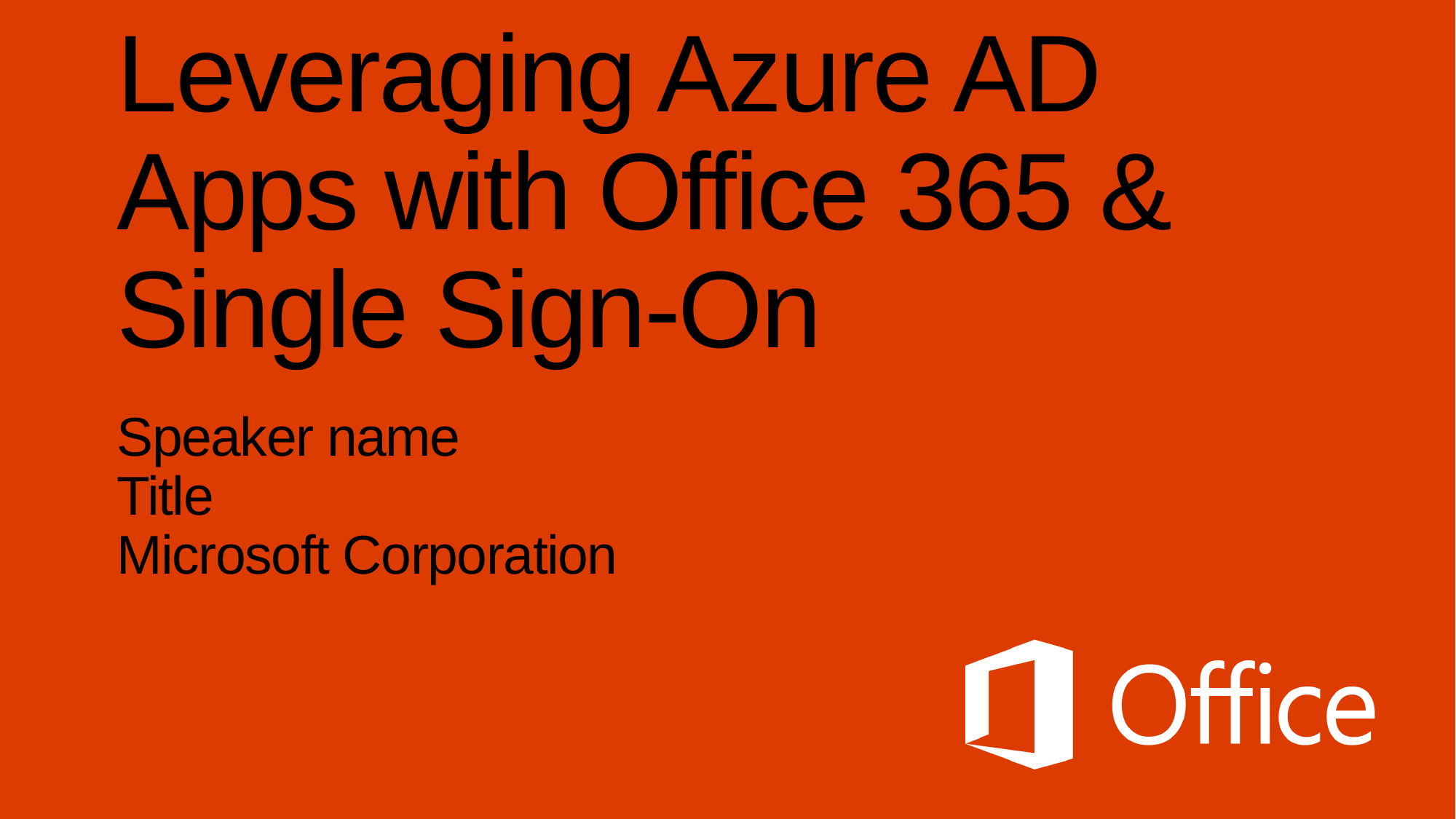

# Leveraging Azure AD Apps with Office 365 & Single Sign-On
Speaker name
Title
Microsoft Corporation